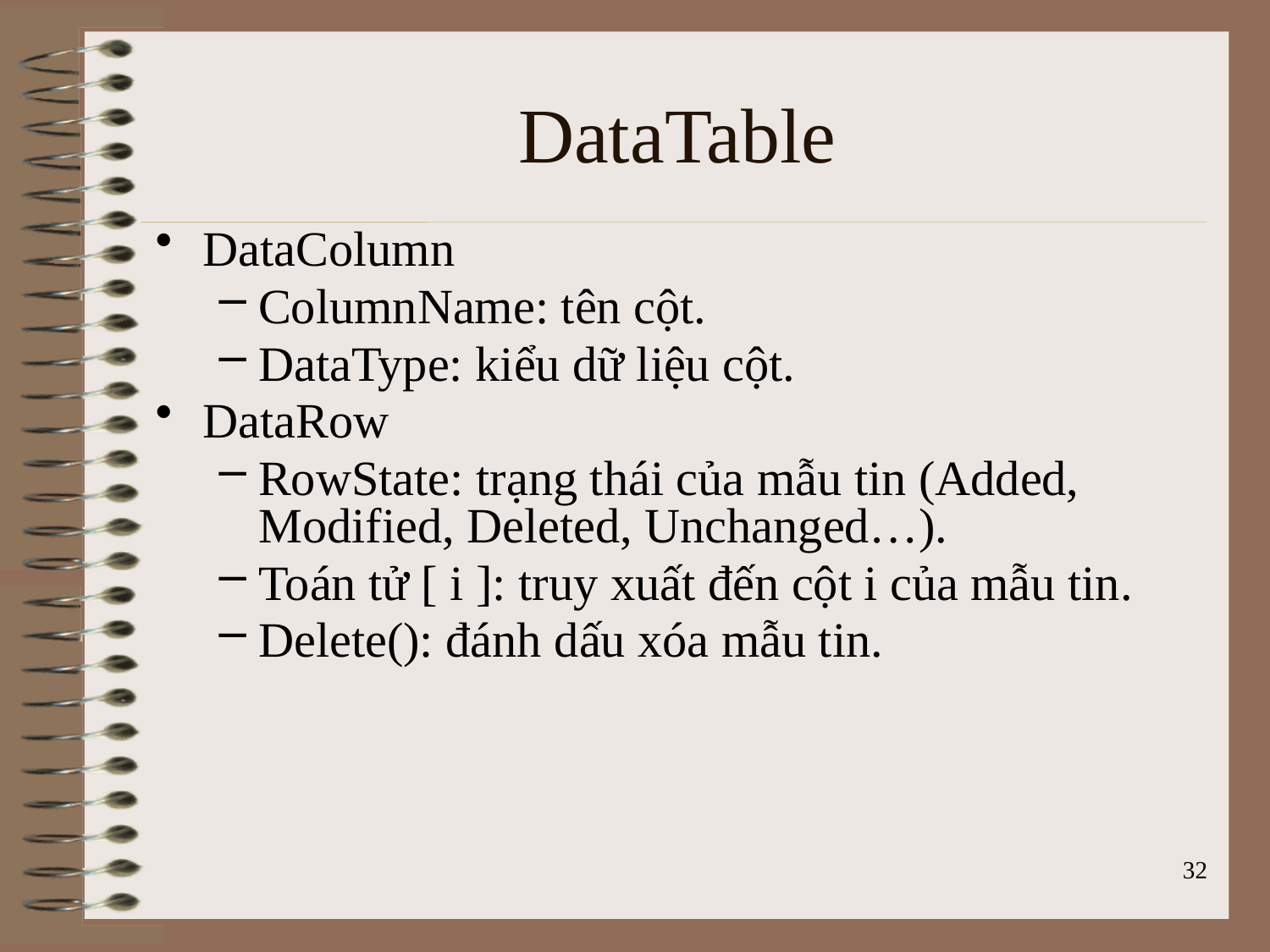

# DataTable
DataColumn
ColumnName: tên cột.
DataType: kiểu dữ liệu cột.
DataRow
RowState: trạng thái của mẫu tin (Added, Modified, Deleted, Unchanged…).
Toán tử [ i ]: truy xuất đến cột i của mẫu tin.
Delete(): đánh dấu xóa mẫu tin.

32